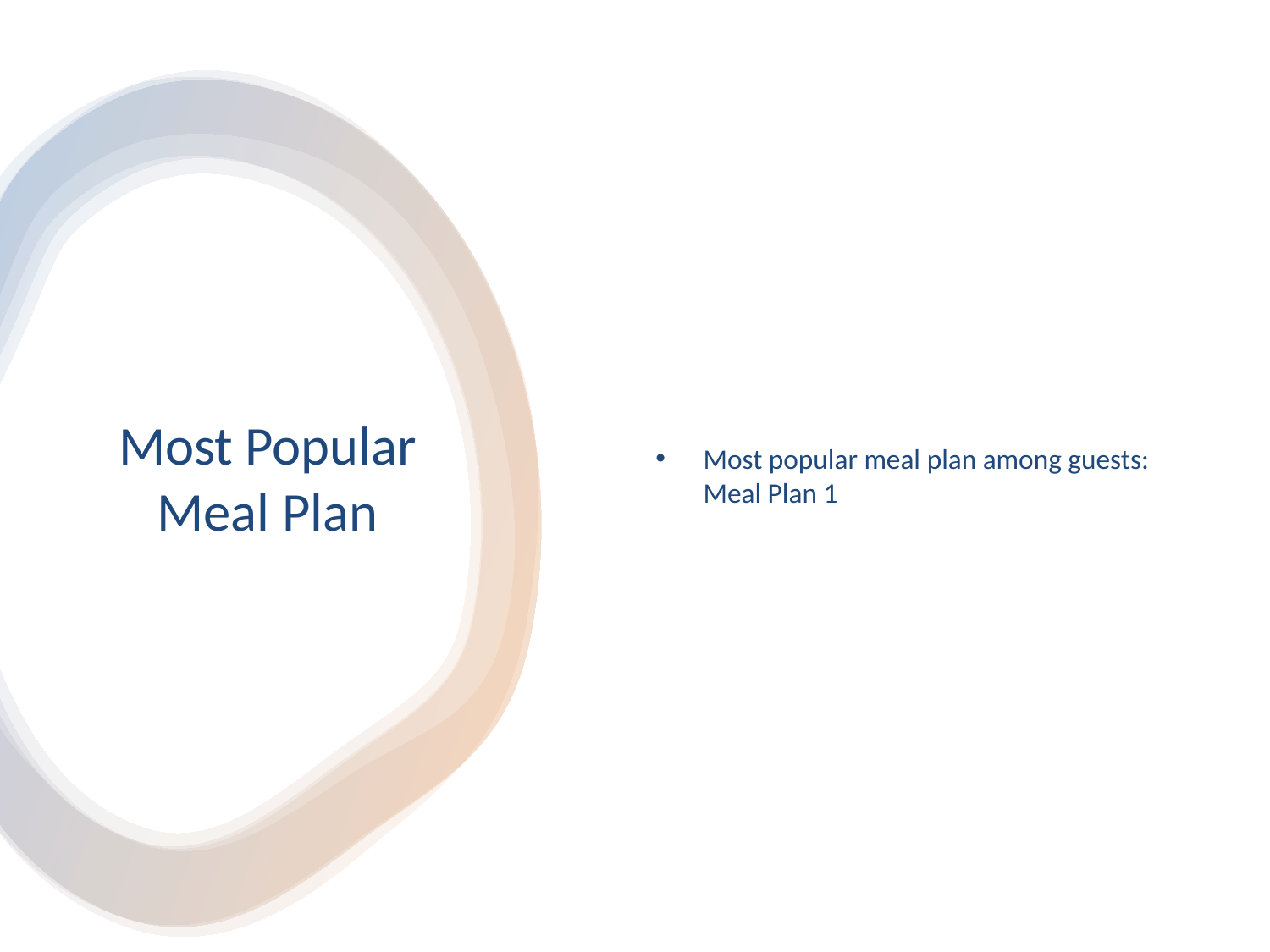

Most popular meal plan among guests: Meal Plan 1
# Most Popular Meal Plan